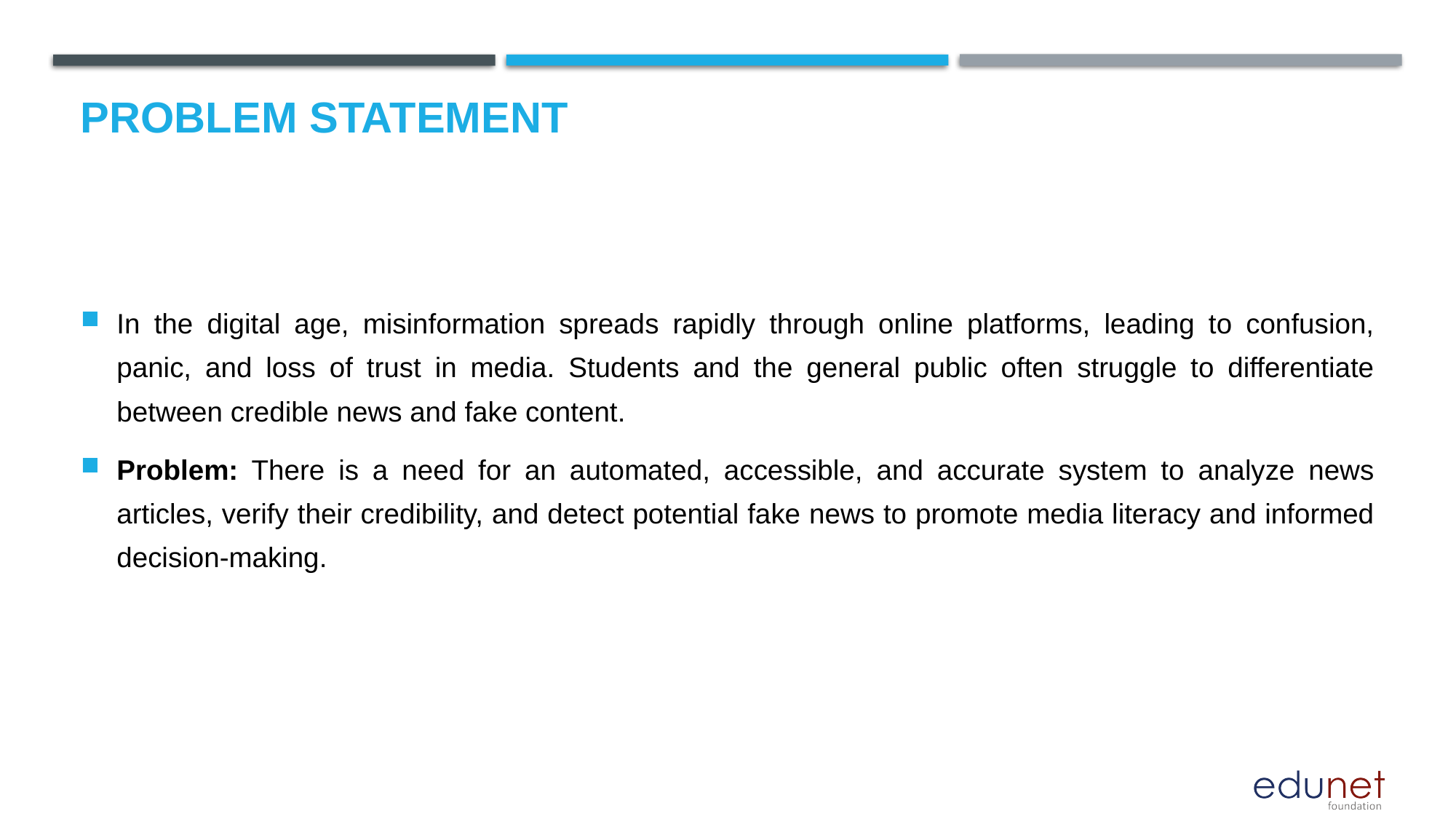

# Problem Statement
In the digital age, misinformation spreads rapidly through online platforms, leading to confusion, panic, and loss of trust in media. Students and the general public often struggle to differentiate between credible news and fake content.
Problem: There is a need for an automated, accessible, and accurate system to analyze news articles, verify their credibility, and detect potential fake news to promote media literacy and informed decision-making.